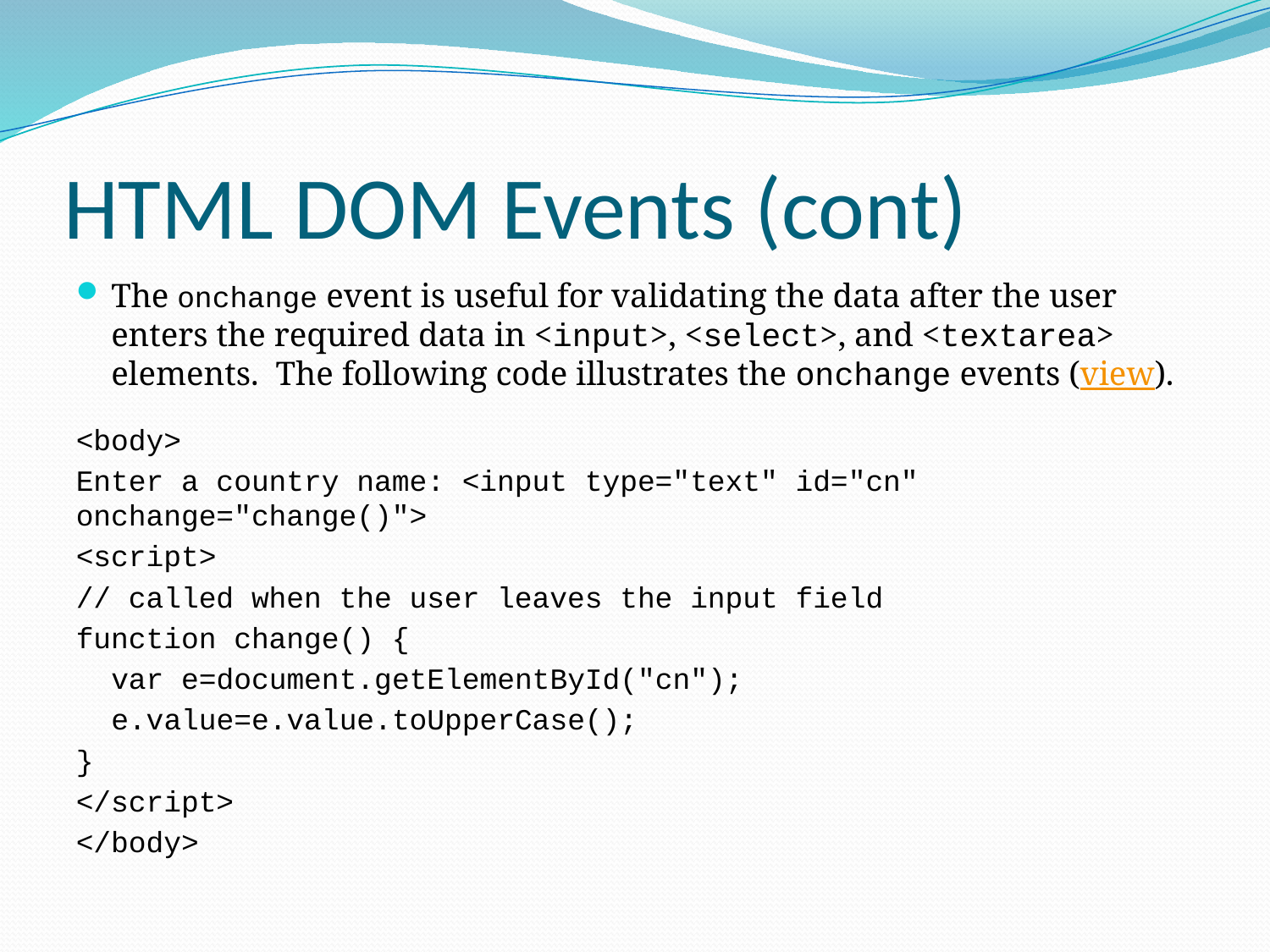

# HTML DOM Events (cont)
The onchange event is useful for validating the data after the user enters the required data in <input>, <select>, and <textarea> elements.  The following code illustrates the onchange events (view).

<body>
Enter a country name: <input type="text" id="cn" onchange="change()">
<script>
// called when the user leaves the input field
function change() {
  var e=document.getElementById("cn");
  e.value=e.value.toUpperCase();
}
</script>
</body>